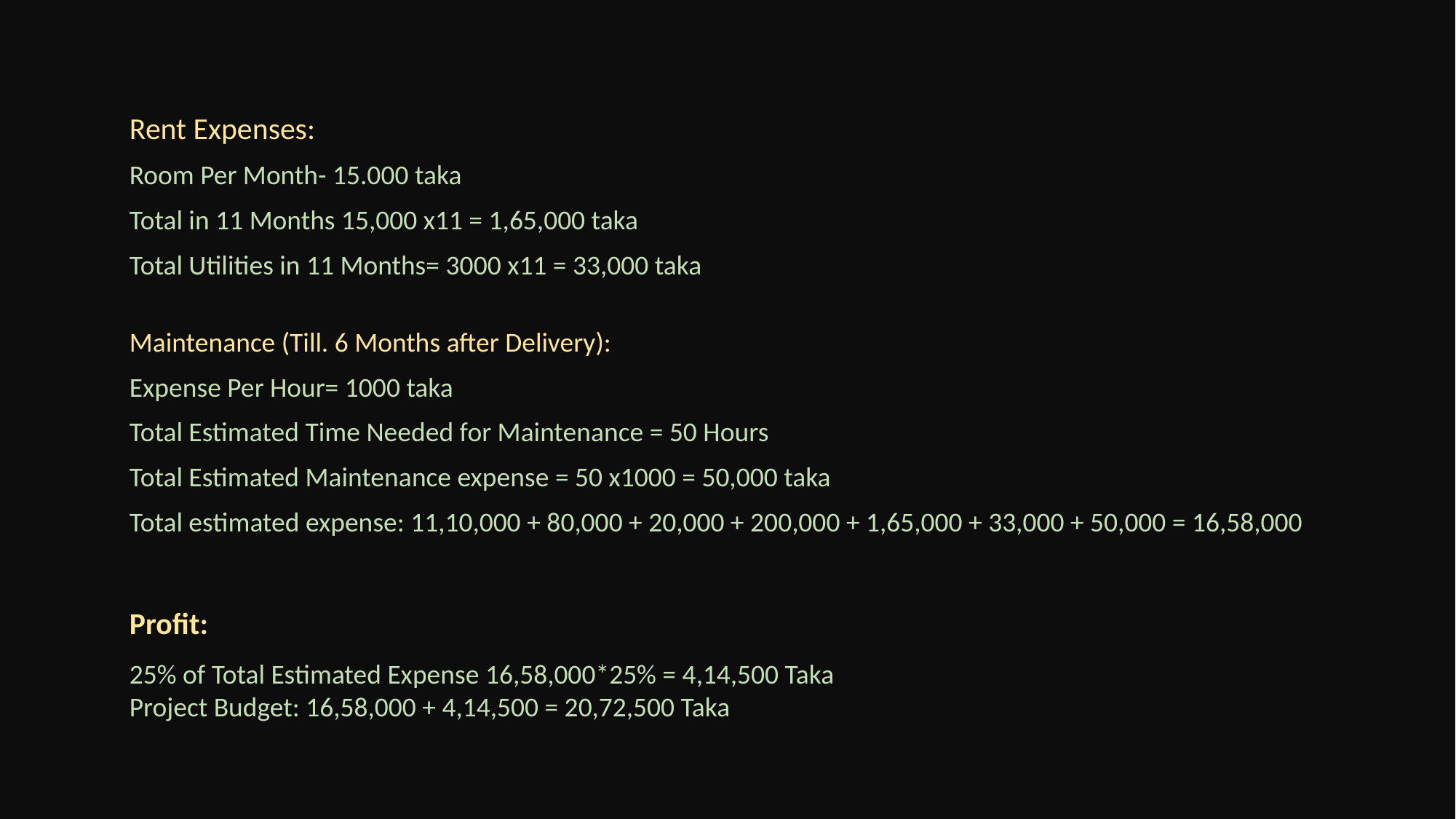

Rent Expenses:
Room Per Month- 15.000 taka
Total in 11 Months 15,000 x11 = 1,65,000 taka
Total Utilities in 11 Months= 3000 x11 = 33,000 taka
Maintenance (Till. 6 Months after Delivery):
Expense Per Hour= 1000 taka
Total Estimated Time Needed for Maintenance = 50 Hours
Total Estimated Maintenance expense = 50 x1000 = 50,000 taka
Total estimated expense: 11,10,000 + 80,000 + 20,000 + 200,000 + 1,65,000 + 33,000 + 50,000 = 16,58,000

Profit:
25% of Total Estimated Expense 16,58,000*25% = 4,14,500 Taka
Project Budget: 16,58,000 + 4,14,500 = 20,72,500 Taka